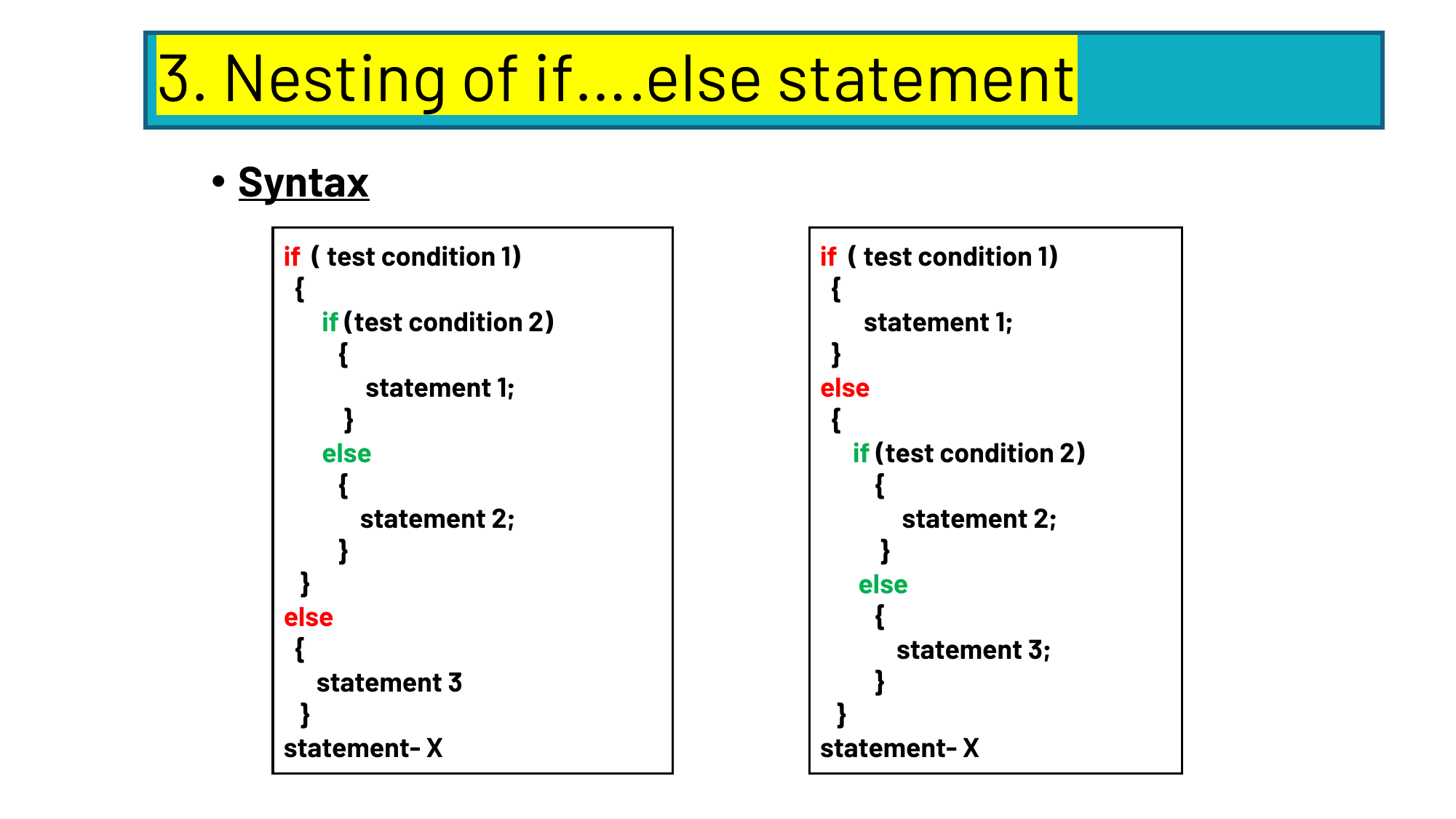

# 3. Nesting of if….else statement
Syntax

if  ( test condition 1)
  {
       if (test condition 2)
          {
               statement 1;
           }
       else
          {
              statement 2;
          }
   }
else
  {
      statement 3
   }
statement- X
if  ( test condition 1)
  {
        statement 1;
  }
else
  {
      if (test condition 2)
          {
               statement 2;
           }
       else
          {
              statement 3;
          }
   }
statement- X